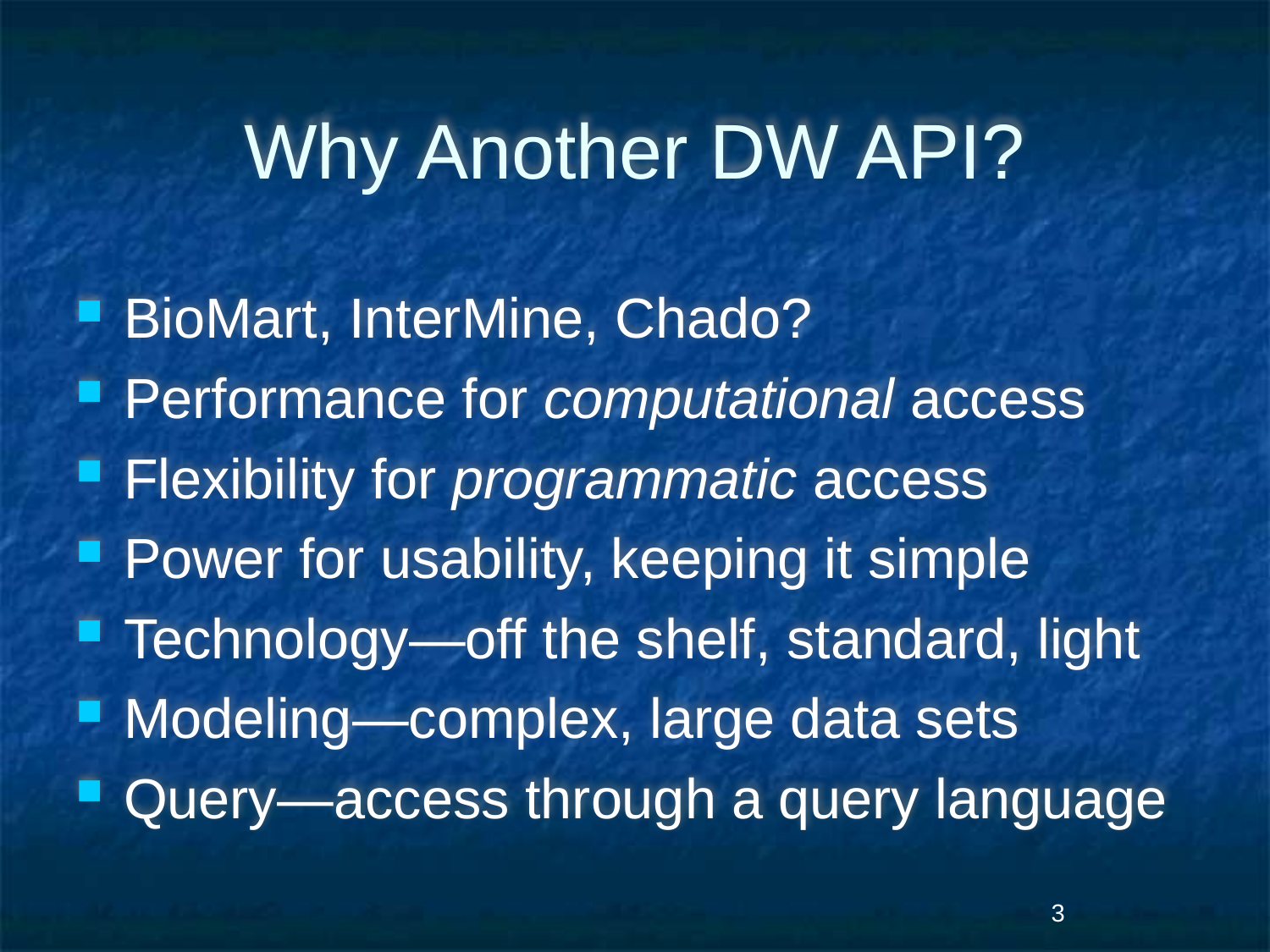

# Why Another DW API?
BioMart, InterMine, Chado?
Performance for computational access
Flexibility for programmatic access
Power for usability, keeping it simple
Technology—off the shelf, standard, light
Modeling—complex, large data sets
Query—access through a query language
3